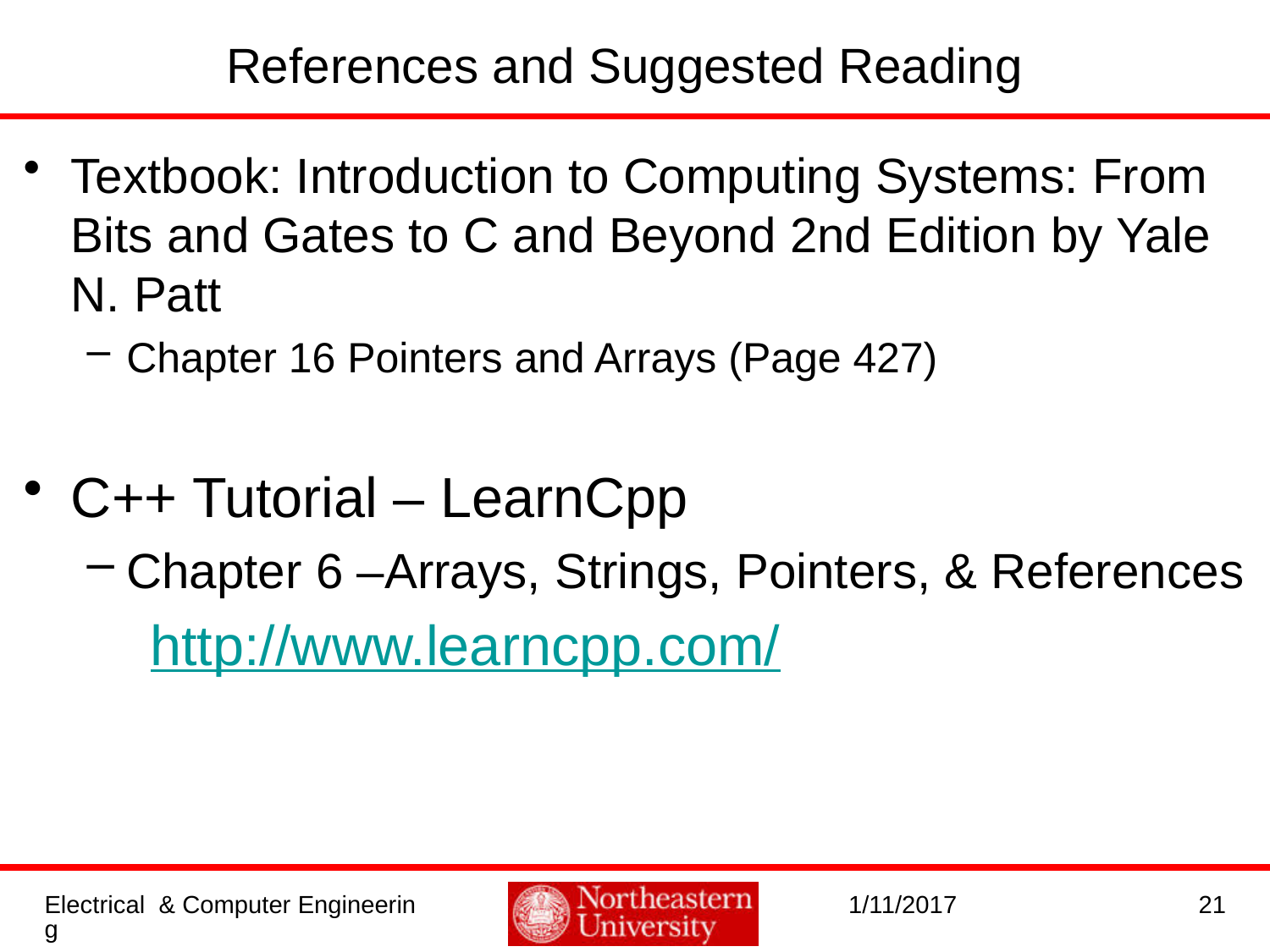

# References and Suggested Reading
Textbook: Introduction to Computing Systems: From Bits and Gates to C and Beyond 2nd Edition by Yale N. Patt
Chapter 16 Pointers and Arrays (Page 427)

C++ Tutorial – LearnCpp
Chapter 6 –Arrays, Strings, Pointers, & References
	http://www.learncpp.com/
Electrical  & Computer Engineering
1/11/2017
21